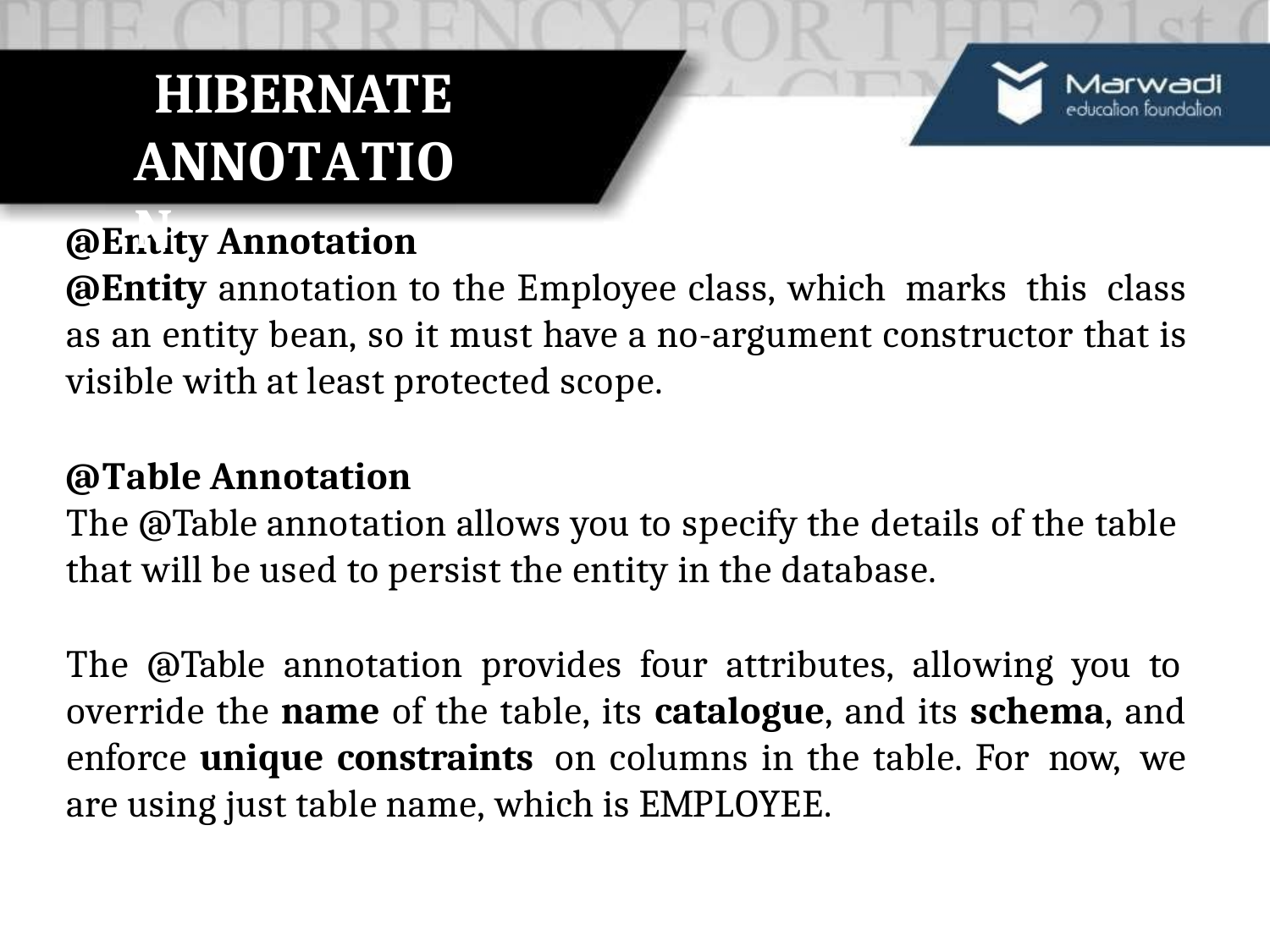

# HIBERNATE  ANNOTATION
@Entity Annotation
@Entity annotation to the Employee class, which marks this class  as an entity bean, so it must have a no-argument constructor that is  visible with at least protected scope.

@Table Annotation
The @Table annotation allows you to specify the details of the table
that will be used to persist the entity in the database.

The @Table annotation provides four attributes, allowing you to  override the name of the table, its catalogue, and its schema, and  enforce unique constraints on columns in the table. For now, we  are using just table name, which is EMPLOYEE.